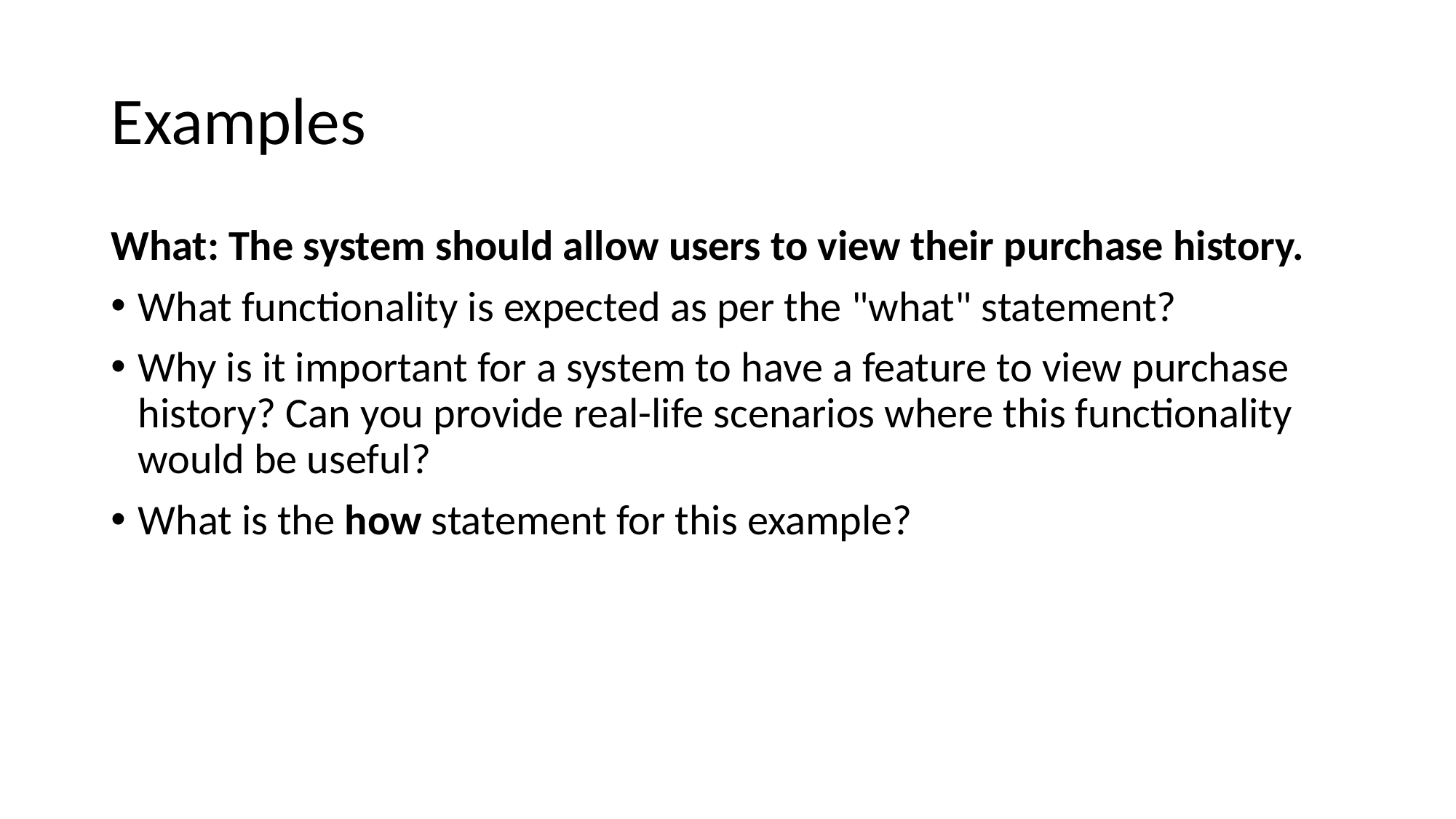

# Examples
What: The system should allow users to view their purchase history.
What functionality is expected as per the "what" statement?
Why is it important for a system to have a feature to view purchase history? Can you provide real-life scenarios where this functionality would be useful?
What is the how statement for this example?